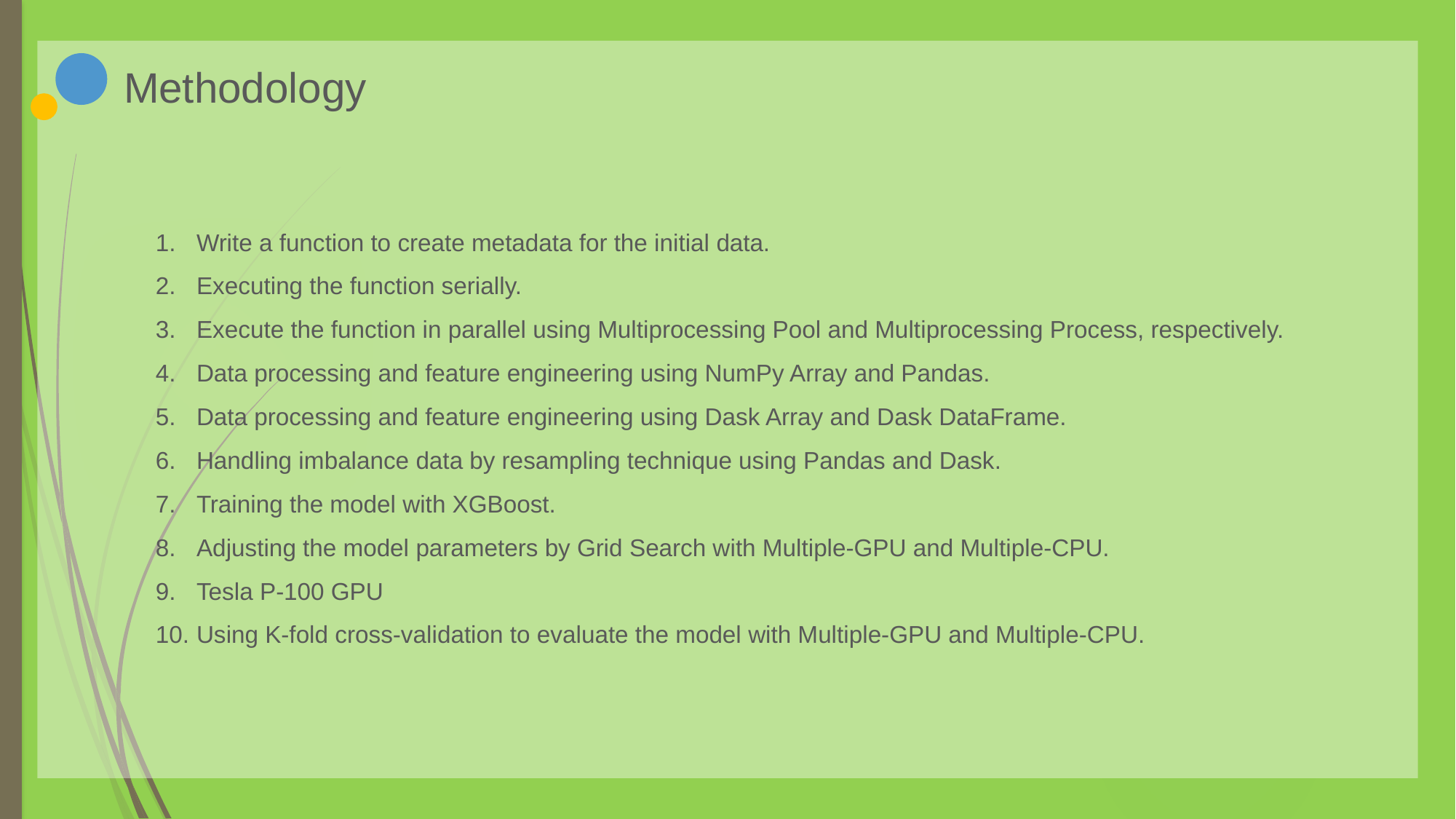

Methodology
Write a function to create metadata for the initial data.
Executing the function serially.
Execute the function in parallel using Multiprocessing Pool and Multiprocessing Process, respectively.
Data processing and feature engineering using NumPy Array and Pandas.
Data processing and feature engineering using Dask Array and Dask DataFrame.
Handling imbalance data by resampling technique using Pandas and Dask.
Training the model with XGBoost.
Adjusting the model parameters by Grid Search with Multiple-GPU and Multiple-CPU.
Tesla P-100 GPU
Using K-fold cross-validation to evaluate the model with Multiple-GPU and Multiple-CPU.